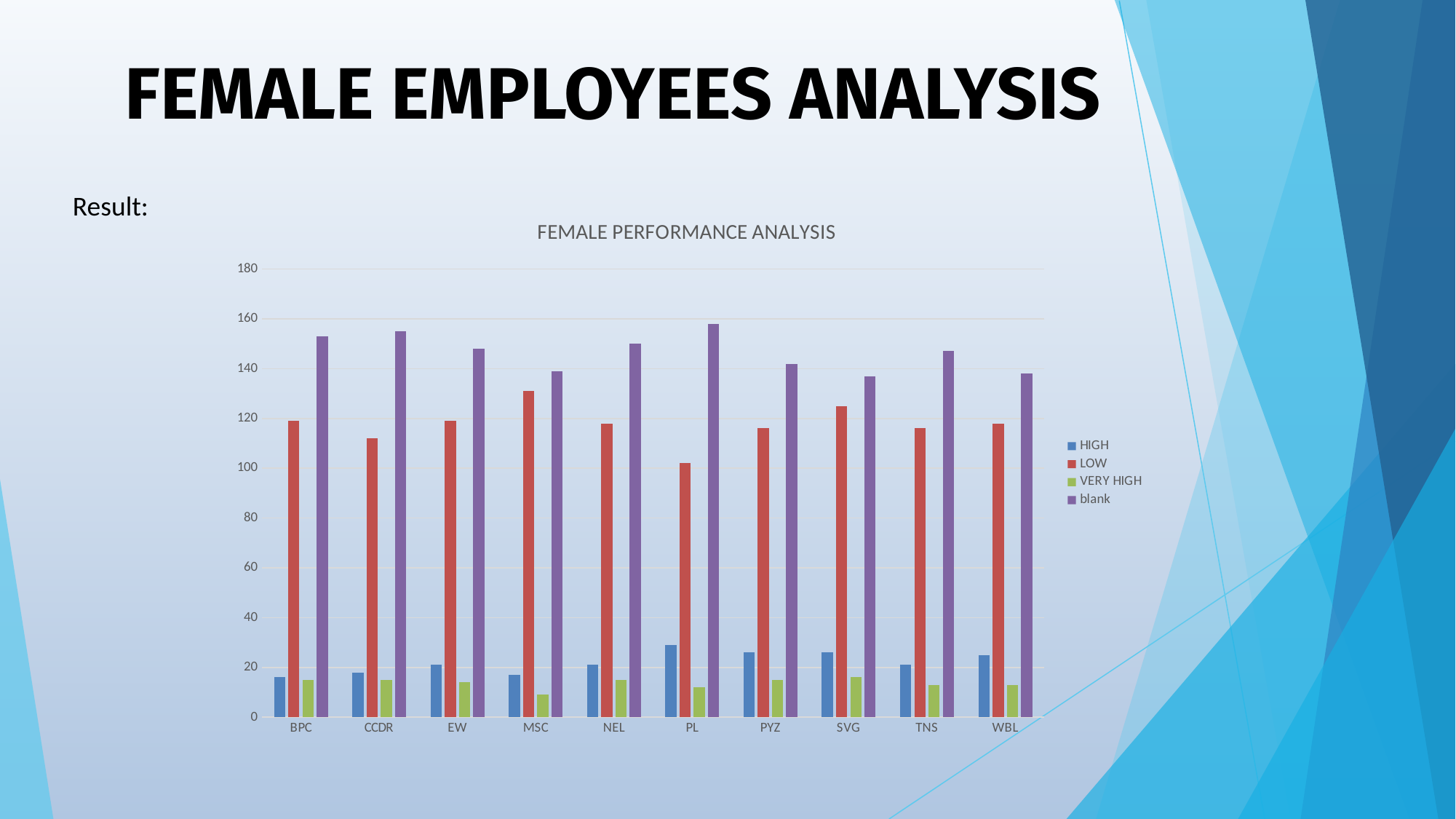

# FEMALE EMPLOYEES ANALYSIS
Result:

### Chart: FEMALE PERFORMANCE ANALYSIS

| Category | HIGH | LOW | VERY HIGH | blank |
|---|---|---|---|---|
| BPC | 16.0 | 119.0 | 15.0 | 153.0 |
| CCDR | 18.0 | 112.0 | 15.0 | 155.0 |
| EW | 21.0 | 119.0 | 14.0 | 148.0 |
| MSC | 17.0 | 131.0 | 9.0 | 139.0 |
| NEL | 21.0 | 118.0 | 15.0 | 150.0 |
| PL | 29.0 | 102.0 | 12.0 | 158.0 |
| PYZ | 26.0 | 116.0 | 15.0 | 142.0 |
| SVG | 26.0 | 125.0 | 16.0 | 137.0 |
| TNS | 21.0 | 116.0 | 13.0 | 147.0 |
| WBL | 25.0 | 118.0 | 13.0 | 138.0 |